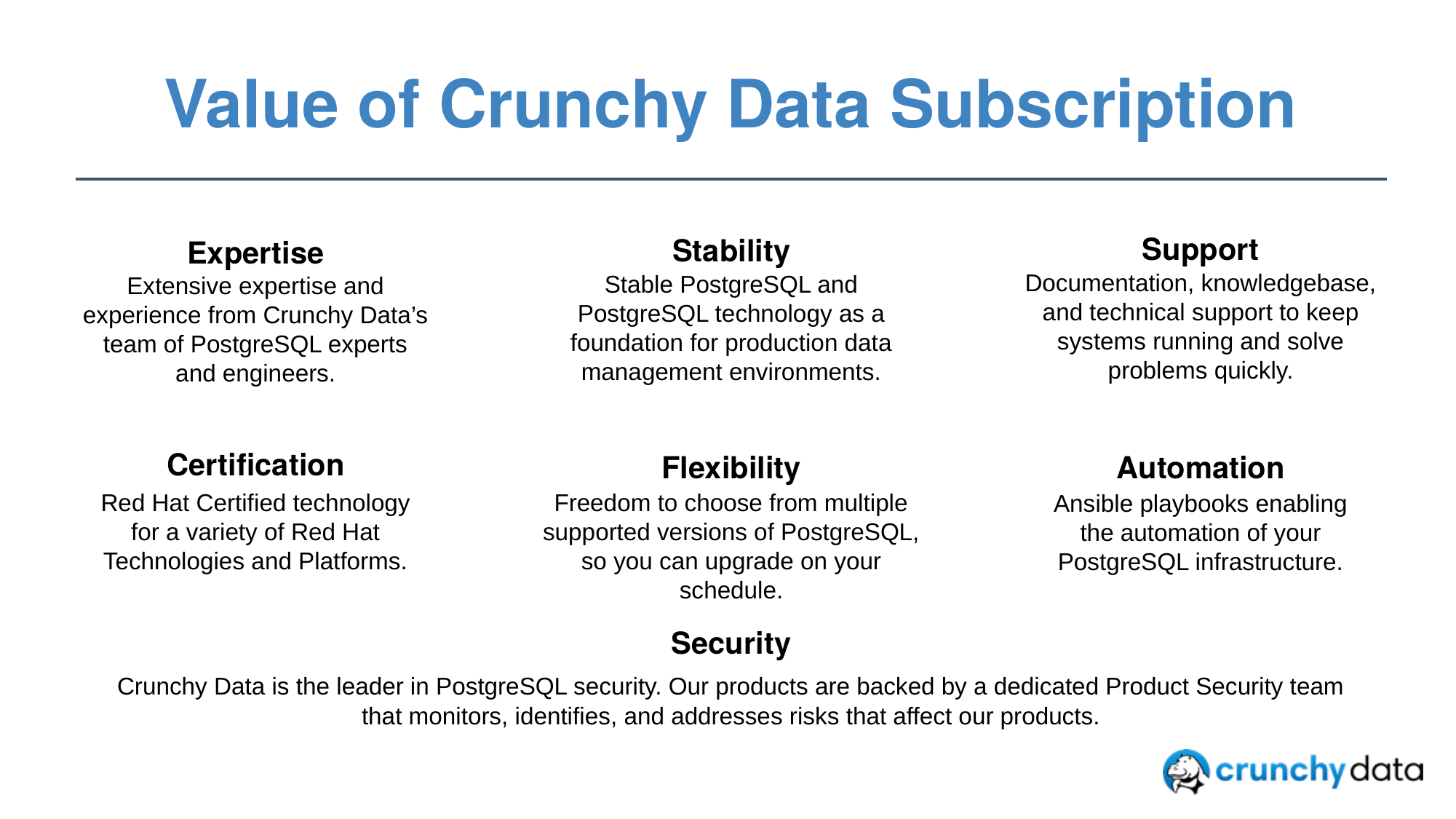

Value of Crunchy Data Subscription
Support
Stability
Expertise
Documentation, knowledgebase, and technical support to keep systems running and solve problems quickly.
Stable PostgreSQL and PostgreSQL technology as a foundation for production data management environments.
Extensive expertise and experience from Crunchy Data’s team of PostgreSQL experts
and engineers.
Certification
Flexibility
Automation
Red Hat Certified technology for a variety of Red Hat Technologies and Platforms.
Freedom to choose from multiple supported versions of PostgreSQL, so you can upgrade on your schedule.
Ansible playbooks enabling the automation of your PostgreSQL infrastructure.
Security
Crunchy Data is the leader in PostgreSQL security. Our products are backed by a dedicated Product Security team that monitors, identifies, and addresses risks that affect our products.